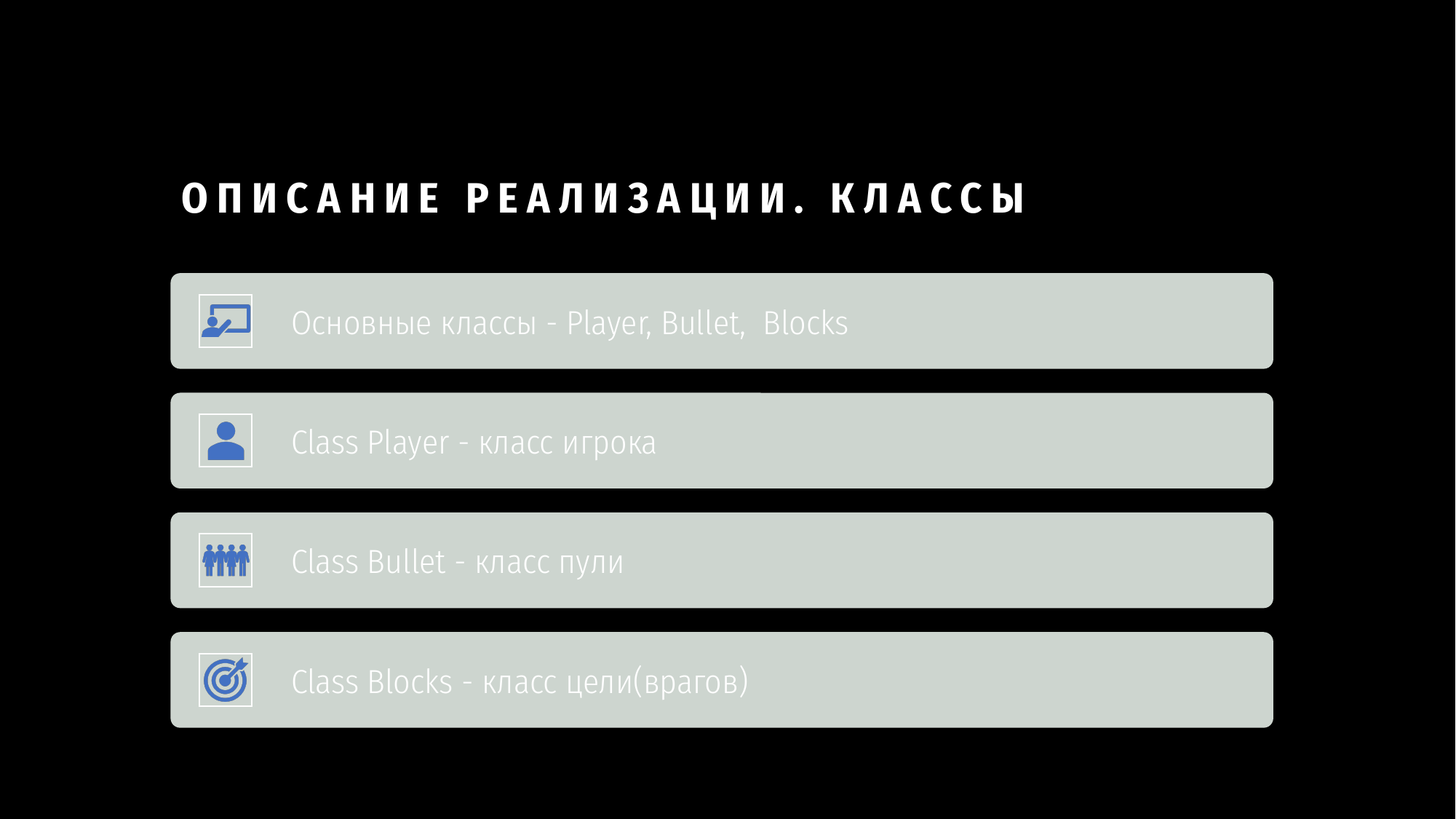

# Описание реализации. Классы
Основные классы - Player, Bullet,  Blocks
Class Player - класс игрока
Class Bullet - класс пули
Class Blocks - класс цели(врагов)